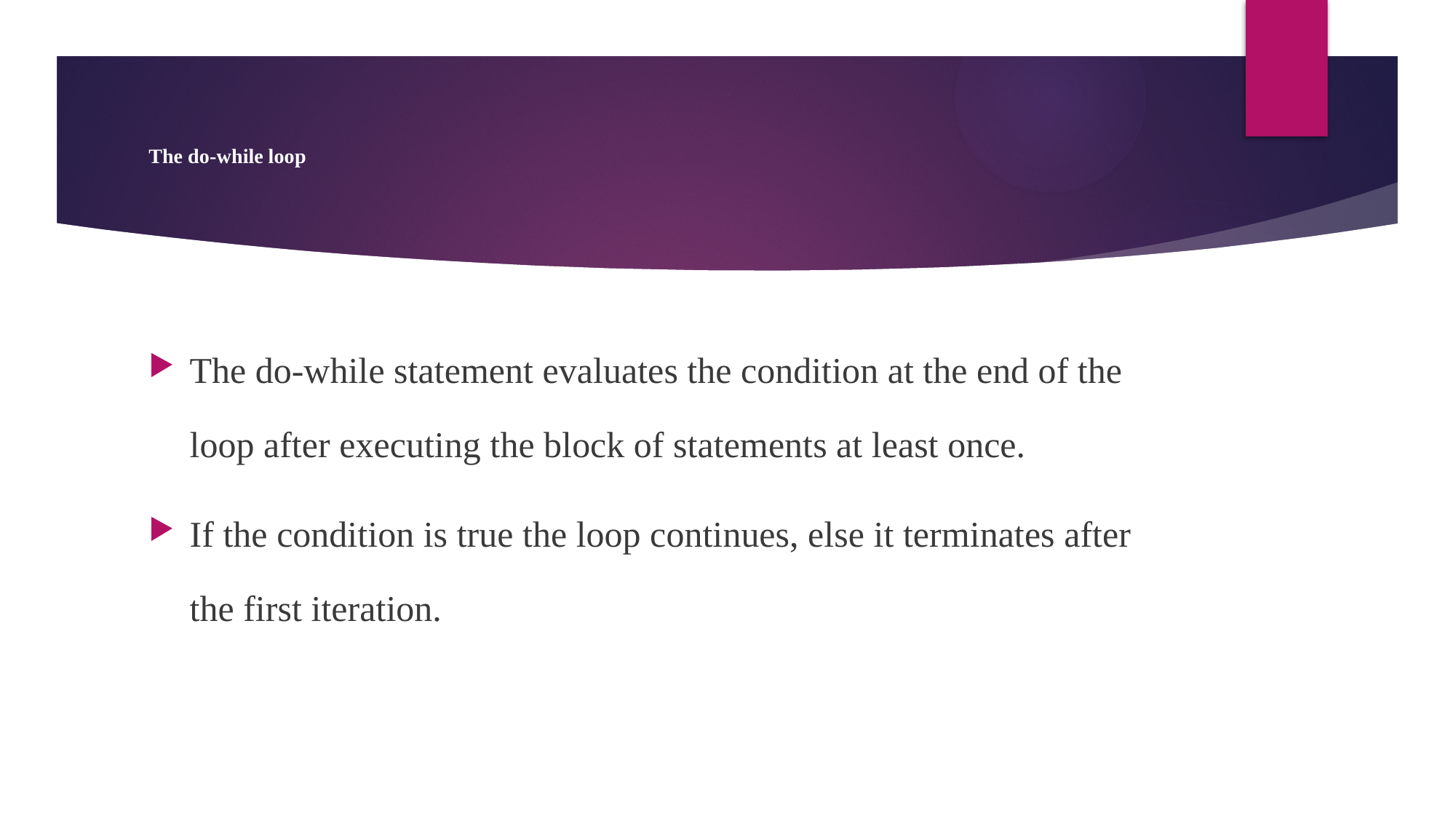

# The do-while loop
The do-while statement evaluates the condition at the end of the loop after executing the block of statements at least once.
If the condition is true the loop continues, else it terminates after the first iteration.